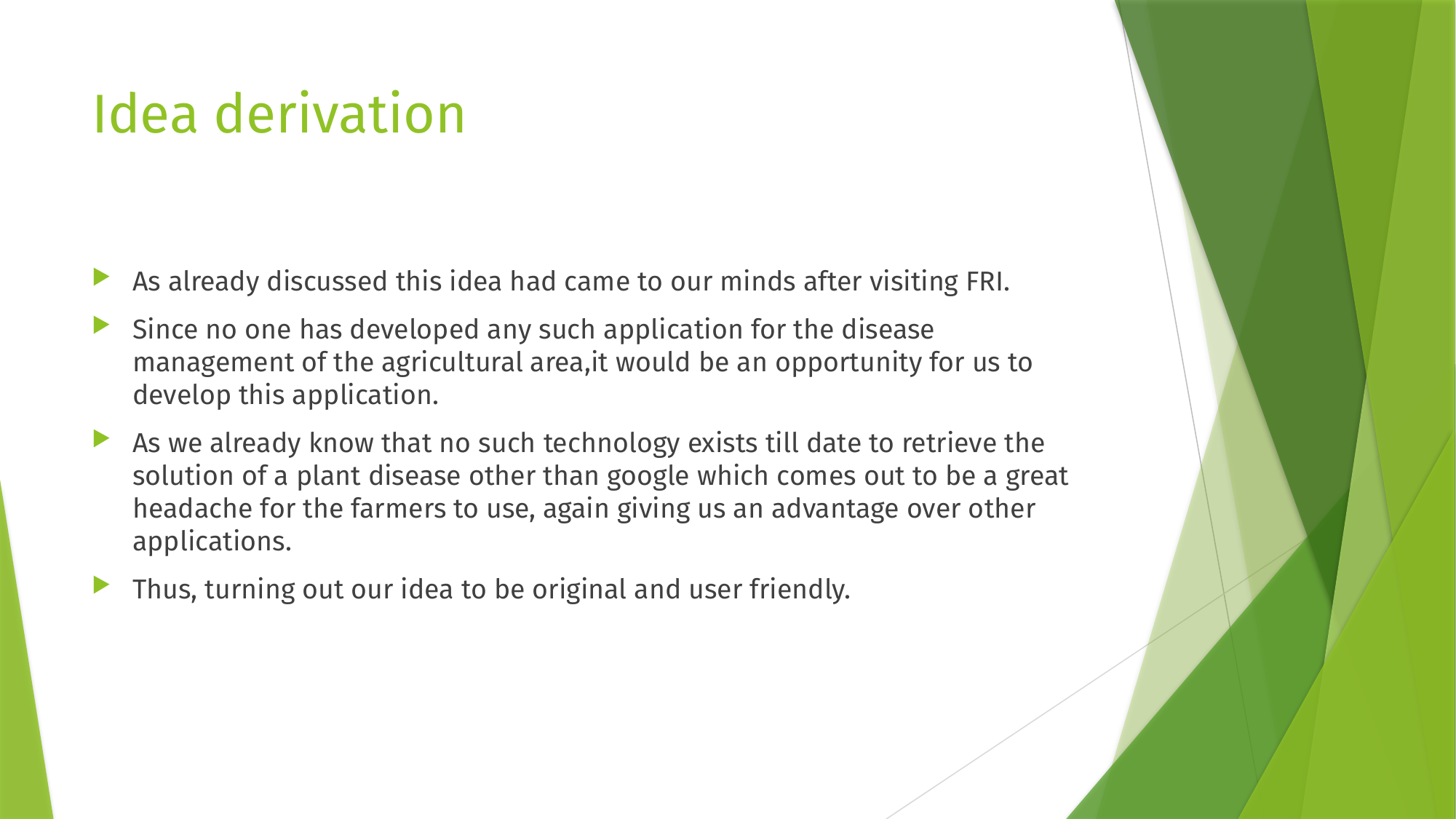

# Idea derivation
As already discussed this idea had came to our minds after visiting FRI.
Since no one has developed any such application for the disease management of the agricultural area,it would be an opportunity for us to develop this application.
As we already know that no such technology exists till date to retrieve the solution of a plant disease other than google which comes out to be a great headache for the farmers to use, again giving us an advantage over other applications.
Thus, turning out our idea to be original and user friendly.